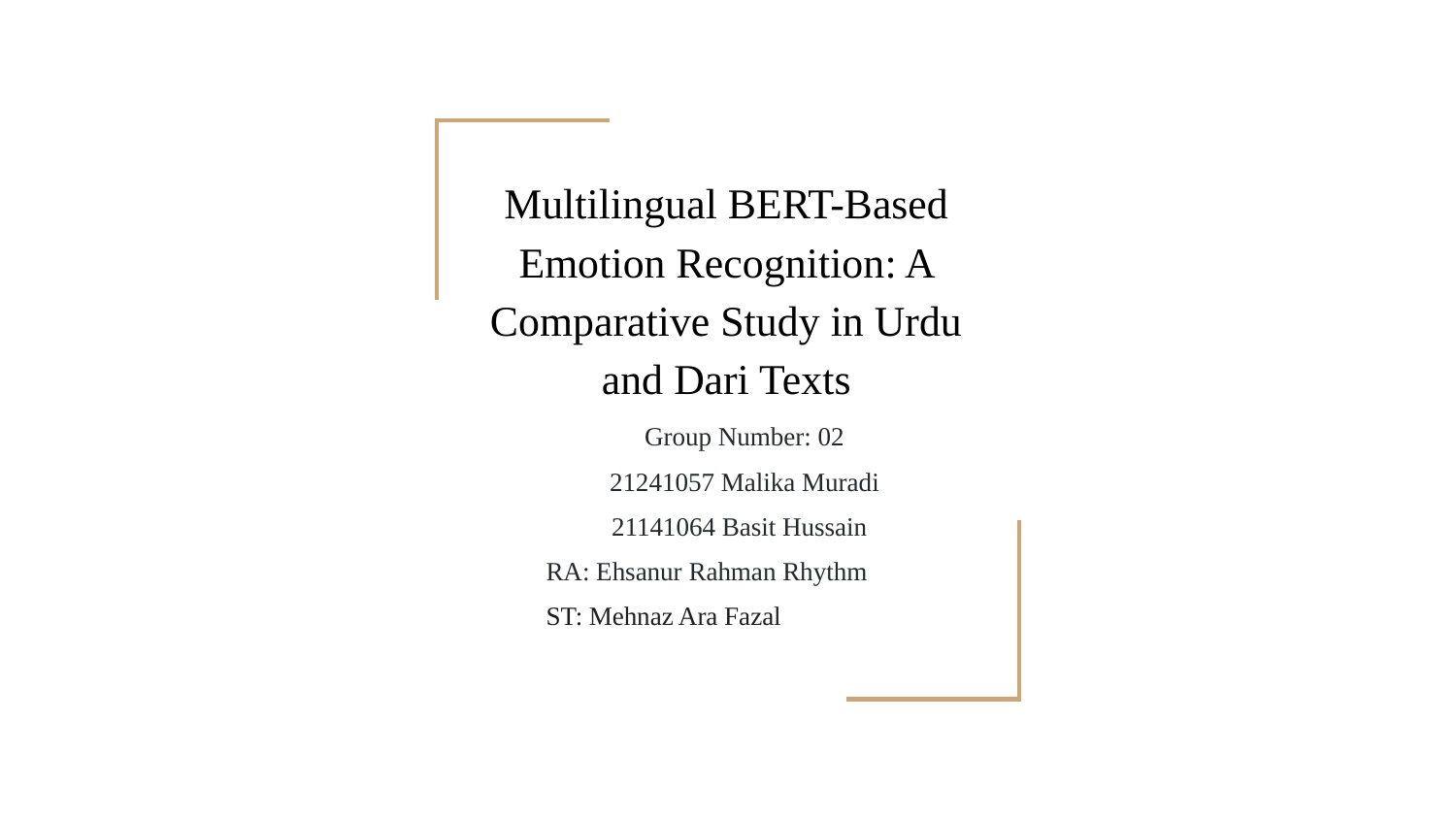

Multilingual BERT-Based Emotion Recognition: A Comparative Study in Urdu and Dari Texts

Group Number: 02
21241057 Malika Muradi
                    21141064 Basit Hussain
          RA: Ehsanur Rahman Rhythm
          ST: Mehnaz Ara Fazal